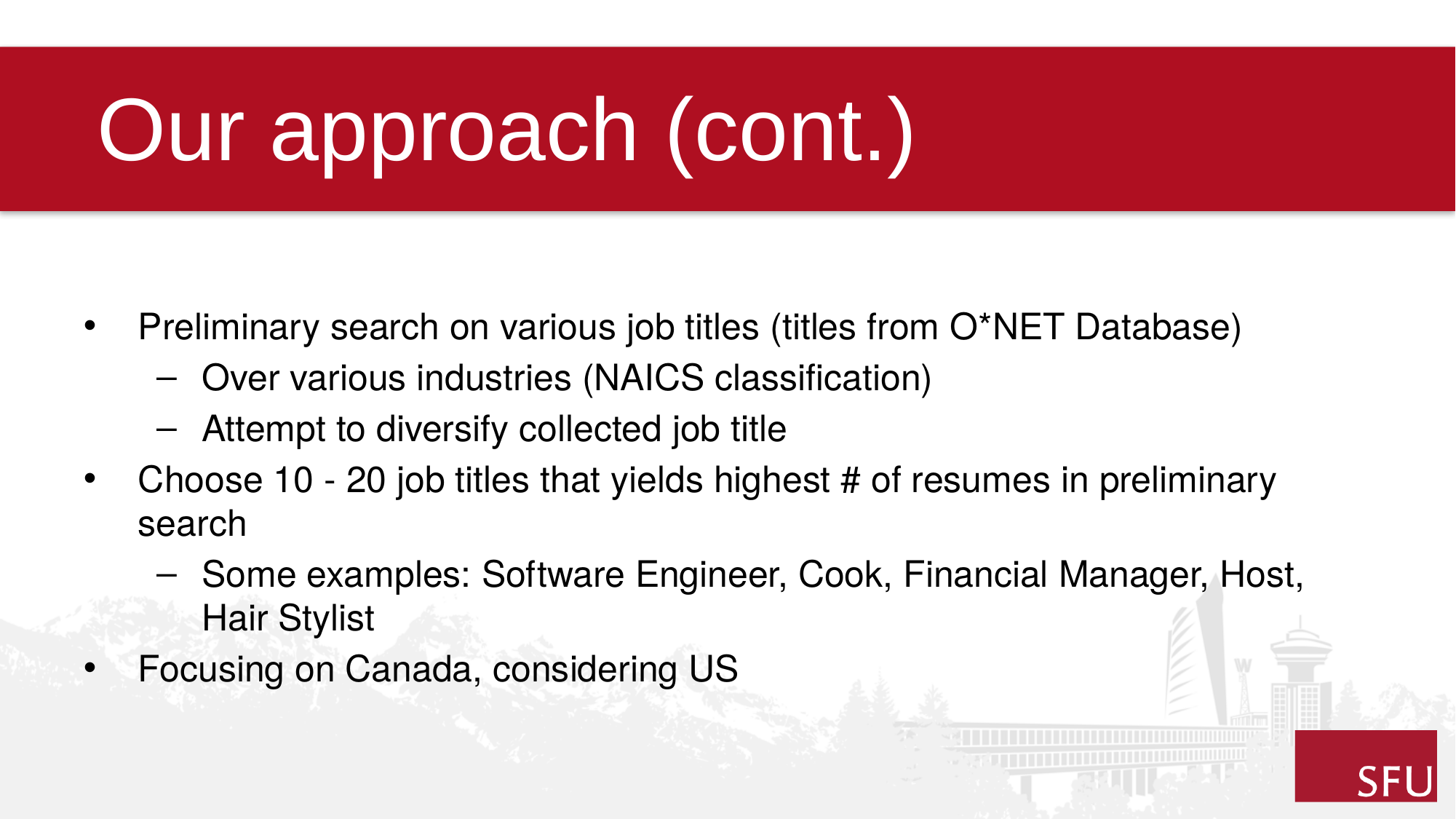

# Our approach (cont.)
Preliminary search on various job titles (titles from O*NET Database)
Over various industries (NAICS classification)
Attempt to diversify collected job title
Choose 10 - 20 job titles that yields highest # of resumes in preliminary search
Some examples: Software Engineer, Cook, Financial Manager, Host, Hair Stylist
Focusing on Canada, considering US